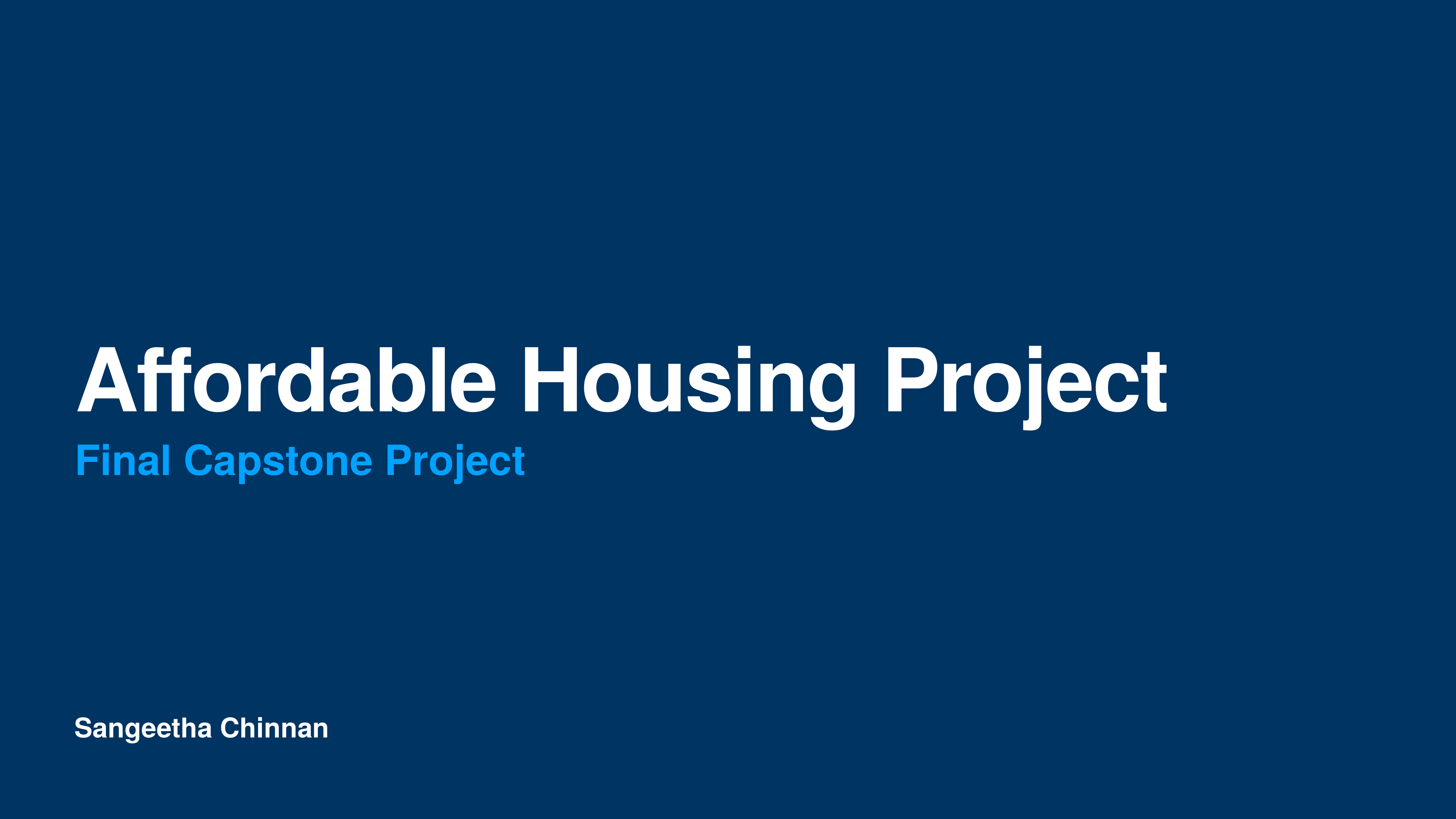

# Affordable Housing Project
Final Capstone Project
Sangeetha Chinnan